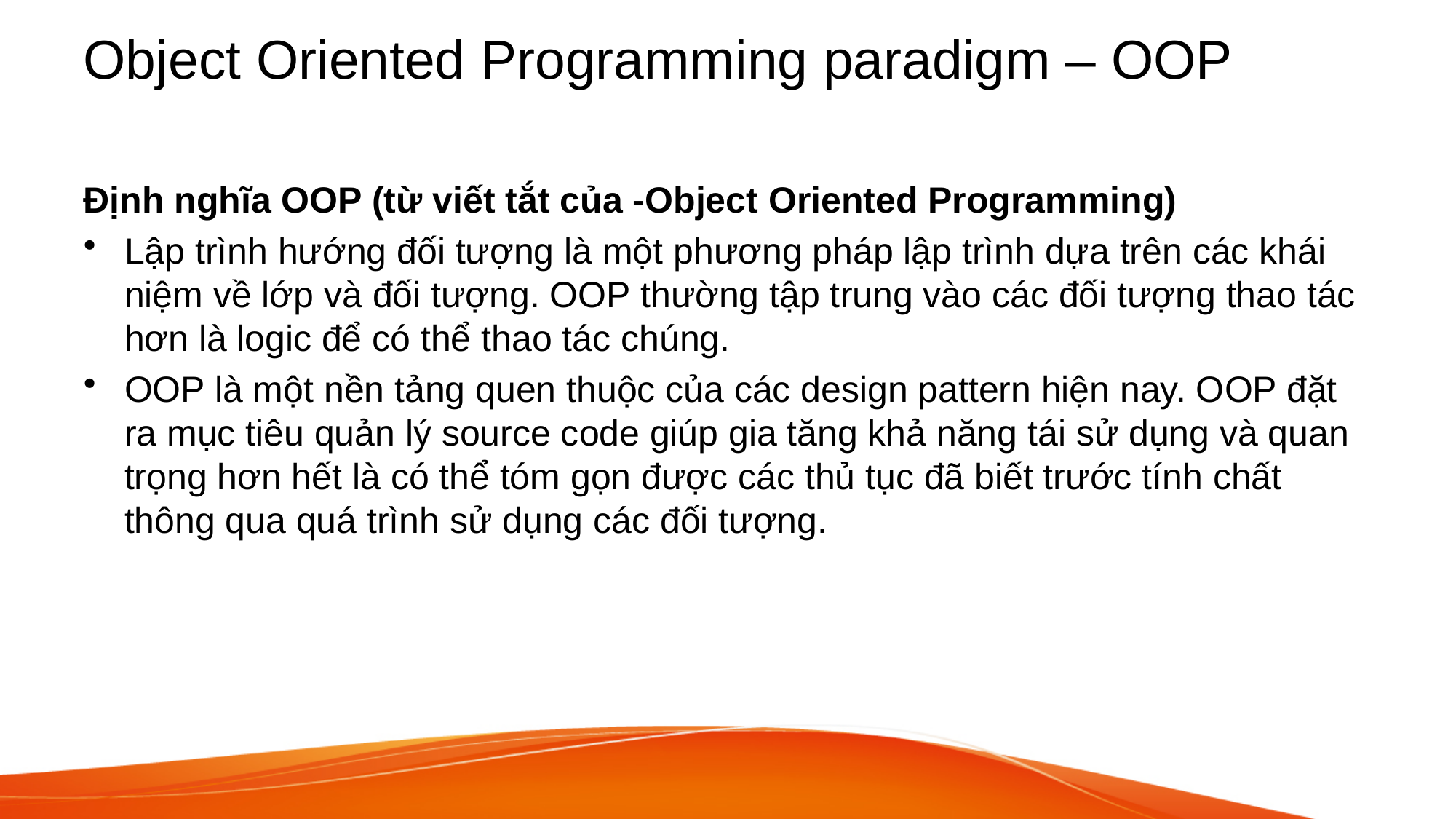

# Object Oriented Programming paradigm – OOP
Định nghĩa OOP (từ viết tắt của -Object Oriented Programming)
Lập trình hướng đối tượng là một phương pháp lập trình dựa trên các khái niệm về lớp và đối tượng. OOP thường tập trung vào các đối tượng thao tác hơn là logic để có thể thao tác chúng.
OOP là một nền tảng quen thuộc của các design pattern hiện nay. OOP đặt ra mục tiêu quản lý source code giúp gia tăng khả năng tái sử dụng và quan trọng hơn hết là có thể tóm gọn được các thủ tục đã biết trước tính chất thông qua quá trình sử dụng các đối tượng.